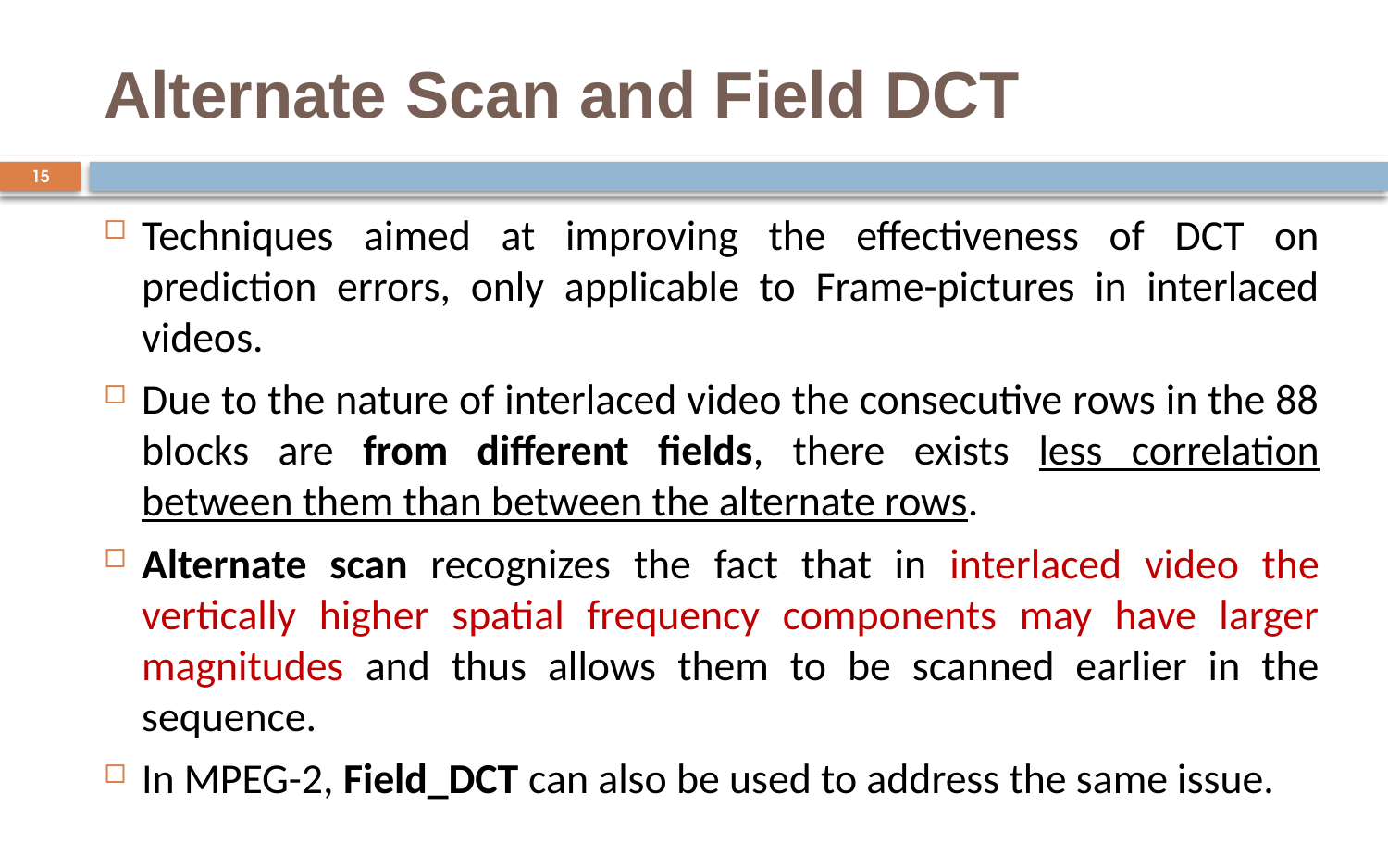

# Alternate Scan and Field DCT
15
Techniques aimed at improving the effectiveness of DCT on prediction errors, only applicable to Frame-pictures in interlaced videos.
Due to the nature of interlaced video the consecutive rows in the 88 blocks are from different fields, there exists less correlation between them than between the alternate rows.
Alternate scan recognizes the fact that in interlaced video the vertically higher spatial frequency components may have larger magnitudes and thus allows them to be scanned earlier in the sequence.
In MPEG-2, Field_DCT can also be used to address the same issue.